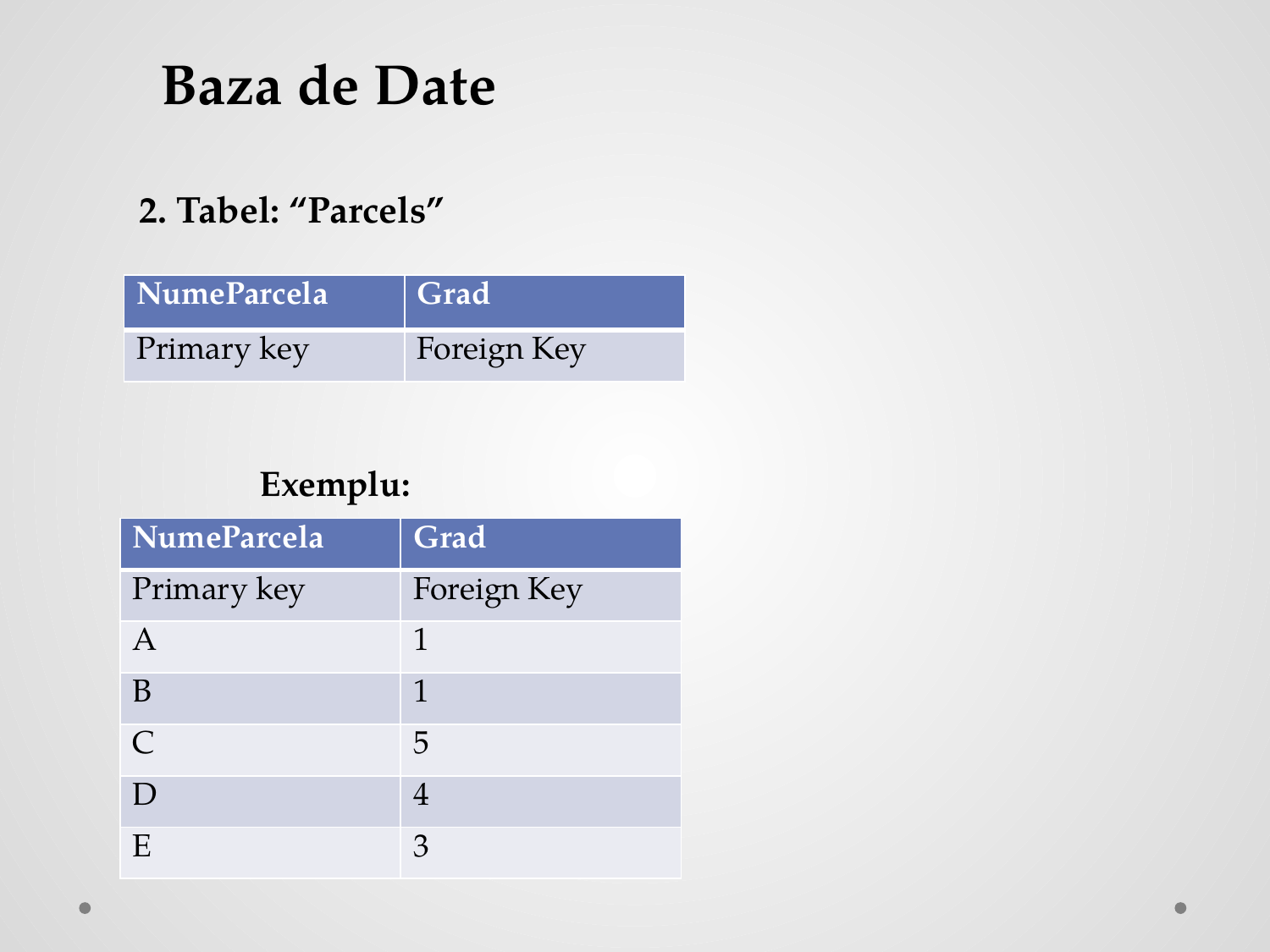

Baza de Date
2. Tabel: “Parcels”
| NumeParcela | Grad |
| --- | --- |
| Primary key | Foreign Key |
Exemplu:
| NumeParcela | Grad |
| --- | --- |
| Primary key | Foreign Key |
| A | 1 |
| B | 1 |
| C | 5 |
| D | 4 |
| E | 3 |